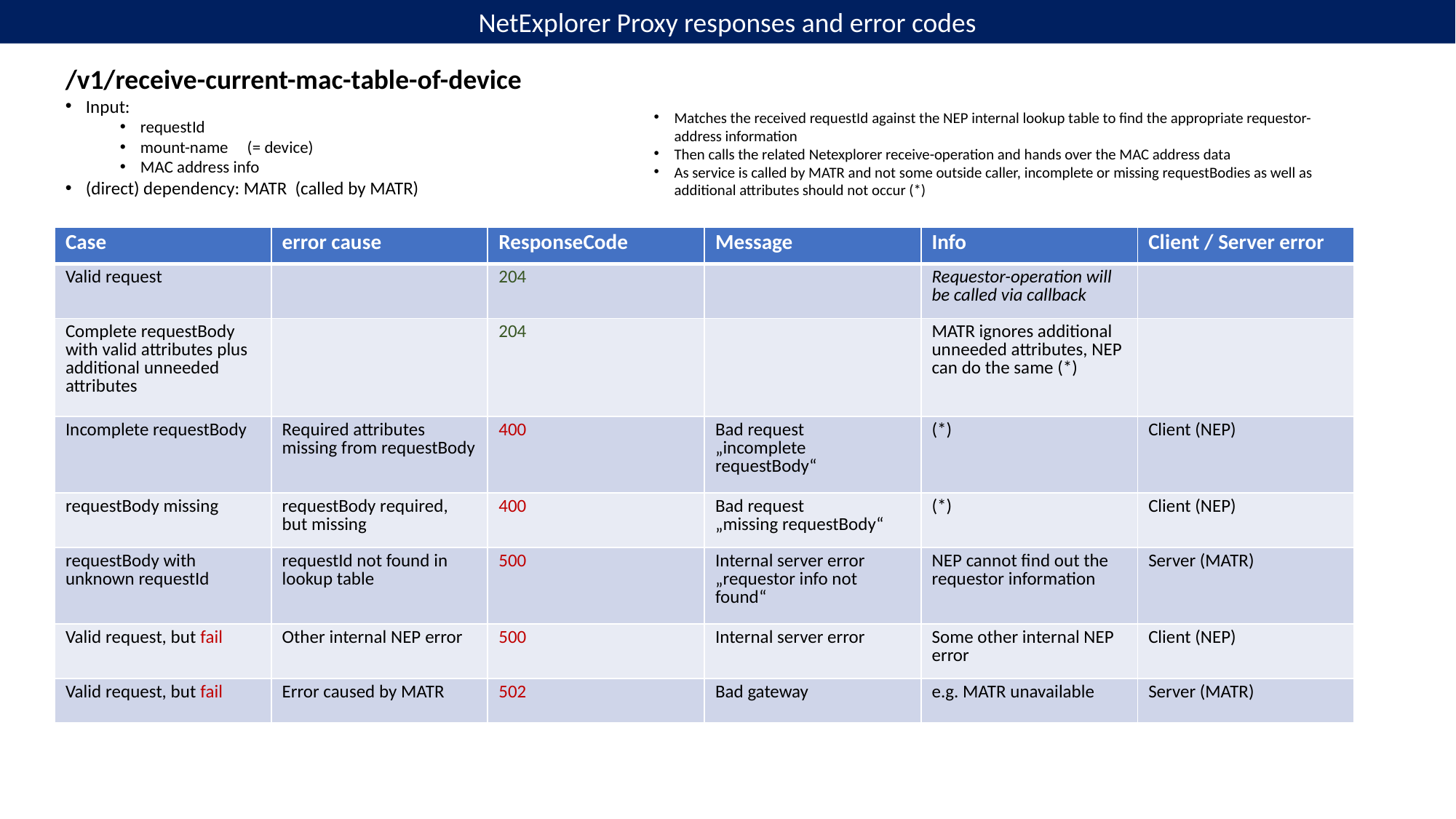

NetExplorer Proxy responses and error codes
/v1/receive-current-mac-table-of-device
Input:
requestId
mount-name     (= device)
MAC address info
(direct) dependency: MATR  (called by MATR)
Matches the received requestId against the NEP internal lookup table to find the appropriate requestor-address information
Then calls the related Netexplorer receive-operation and hands over the MAC address data
As service is called by MATR and not some outside caller, incomplete or missing requestBodies as well as additional attributes should not occur (*)
| Case | error cause | ResponseCode | Message | Info | Client / Server error |
| --- | --- | --- | --- | --- | --- |
| Valid request |  | 204 |  | Requestor-operation will be called via callback |  |
| Complete requestBody with valid attributes plus additional unneeded attributes |  | 204 |  | MATR ignores additional unneeded attributes, NEP can do the same (\*) |  |
| Incomplete requestBody | Required attributes missing from requestBody | 400 | Bad request „incomplete requestBody“ | (\*) | Client (NEP) |
| requestBody missing | requestBody required, but missing | 400 | Bad request „missing requestBody“ | (\*) | Client (NEP) |
| requestBody with unknown requestId | requestId not found in lookup table | 500 | Internal server error „requestor info not found“ | NEP cannot find out the requestor information | Server (MATR) |
| Valid request, but fail | Other internal NEP error | 500 | Internal server error | Some other internal NEP error | Client (NEP) |
| Valid request, but fail | Error caused by MATR | 502 | Bad gateway | e.g. MATR unavailable | Server (MATR) |